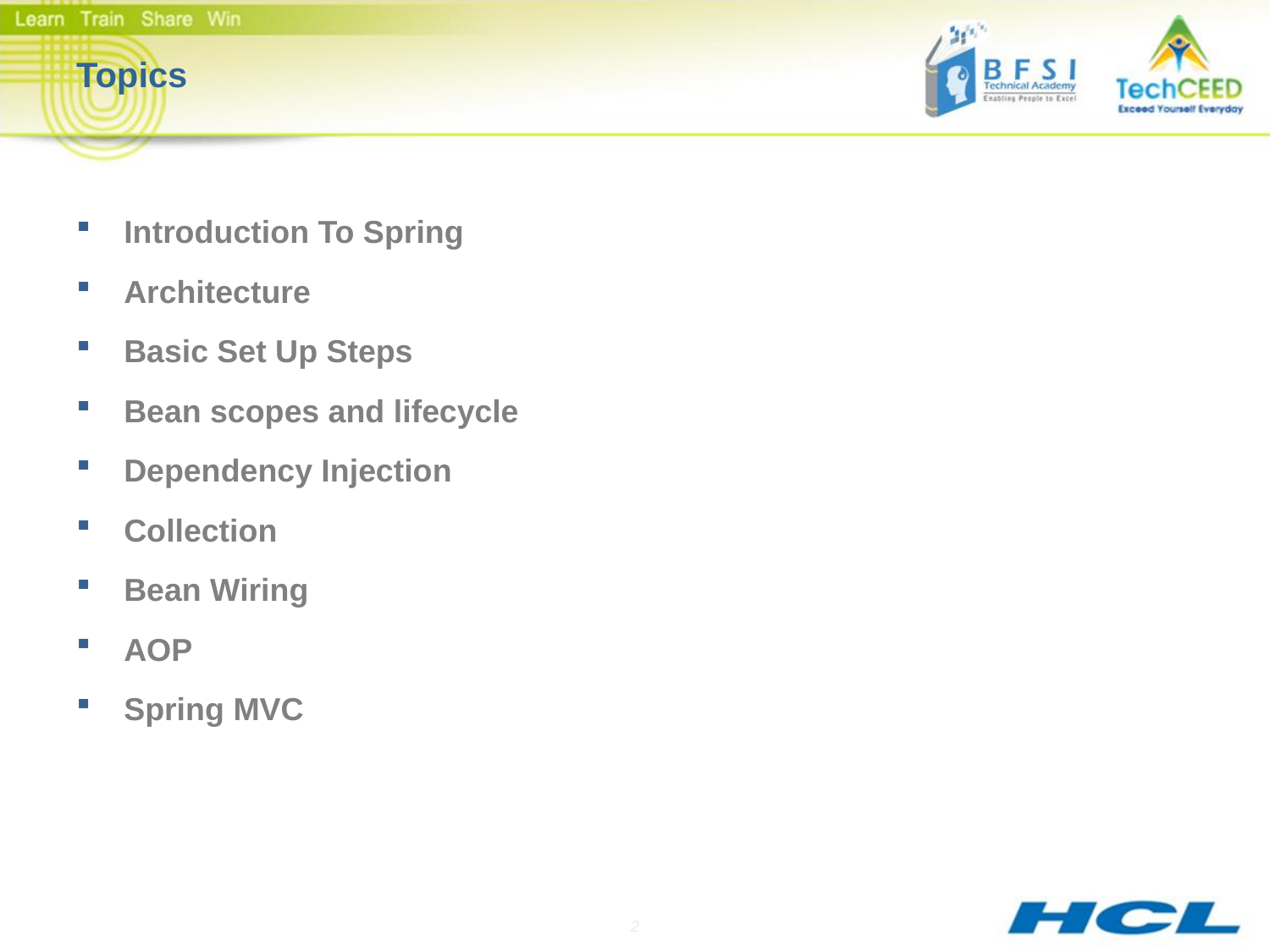

# Topics
Introduction To Spring
Architecture
Basic Set Up Steps
Bean scopes and lifecycle
Dependency Injection
Collection
Bean Wiring
AOP
Spring MVC

2